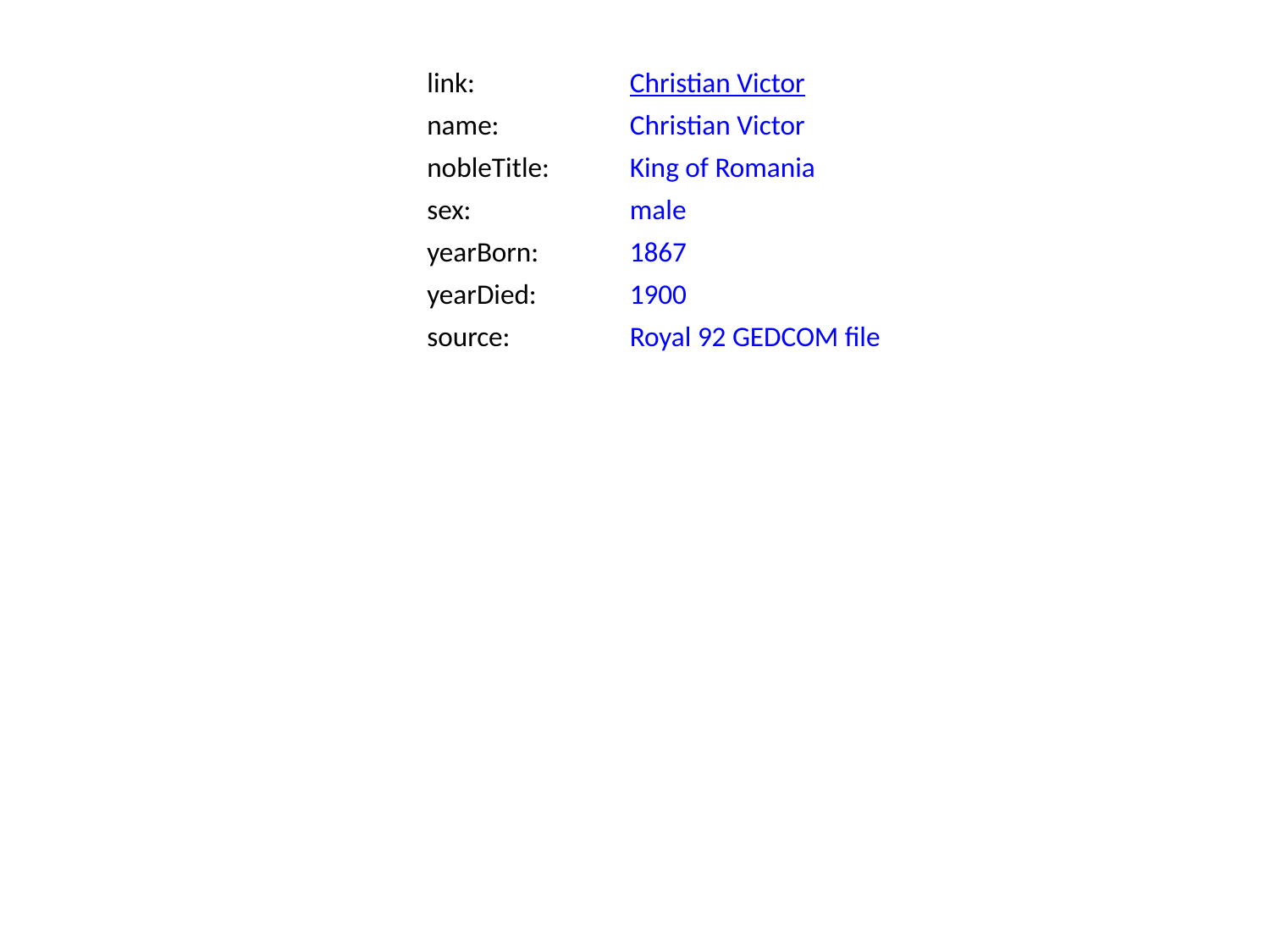

link:

Christian Victor

name:

Christian Victor

nobleTitle:

King of Romania

sex:

male

yearBorn:

1867

yearDied:

1900

source:

Royal 92 GEDCOM file